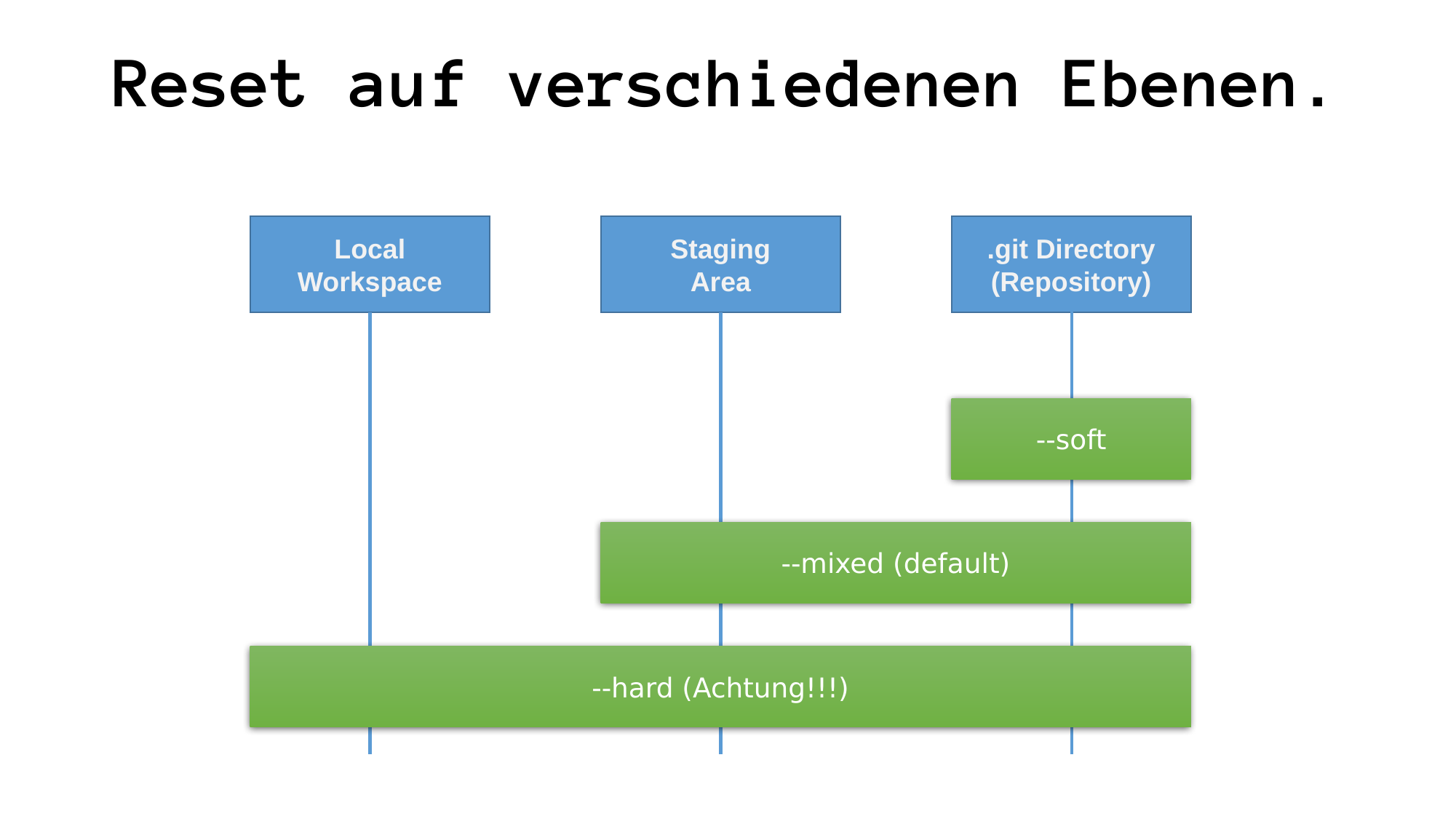

Reset auf verschiedenen Ebenen.
Staging
Area
.git Directory
(Repository)
Local
Workspace
--soft
--mixed (default)
--hard (Achtung!!!)